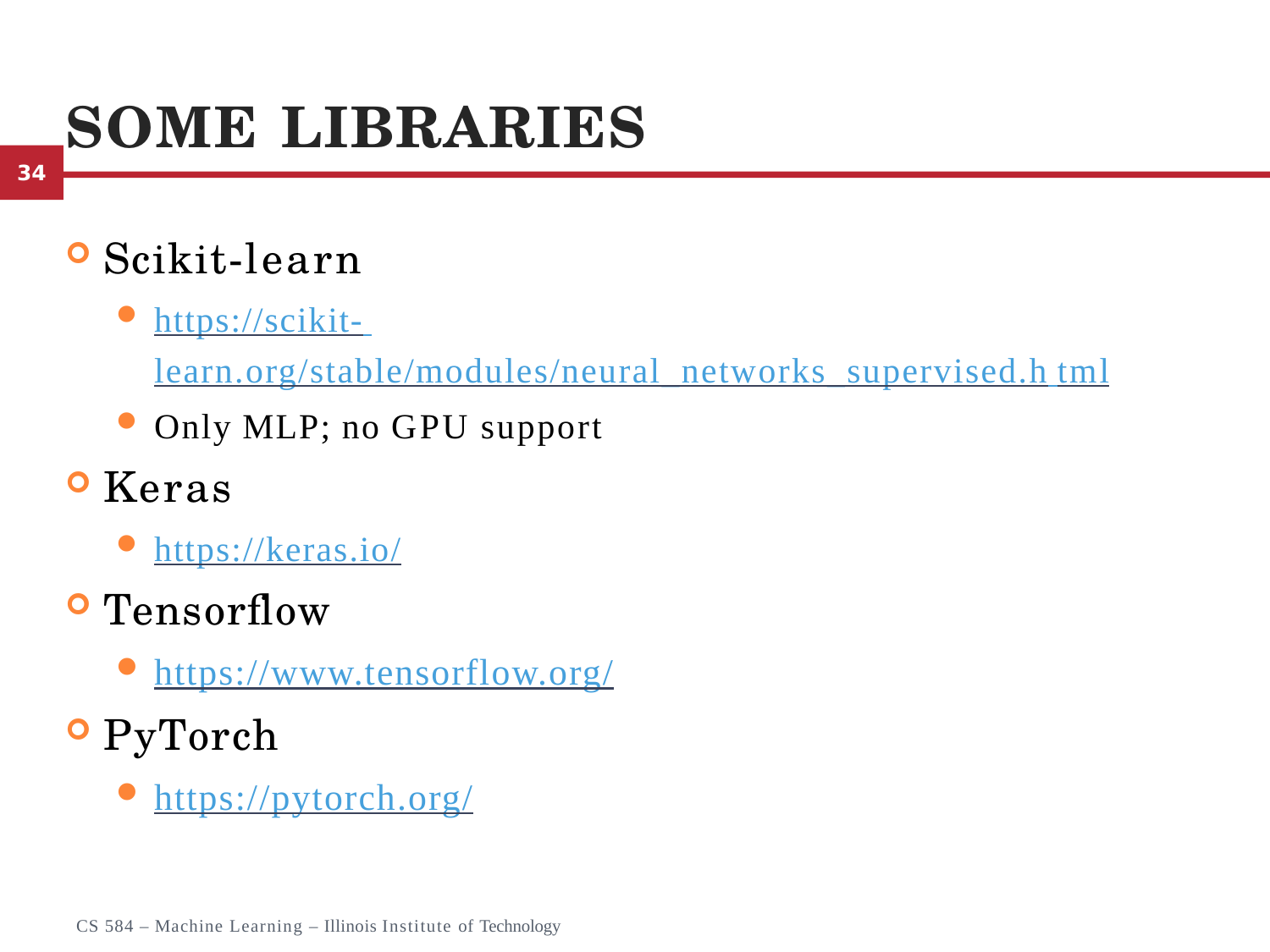

# Some Libraries
Scikit-learn
https://scikit- learn.org/stable/modules/neural_networks_supervised.h tml
Only MLP; no GPU support
Keras
https://keras.io/
Tensorflow
https://www.tensorflow.org/
PyTorch
https://pytorch.org/
30
CS 584 – Machine Learning – Illinois Institute of Technology